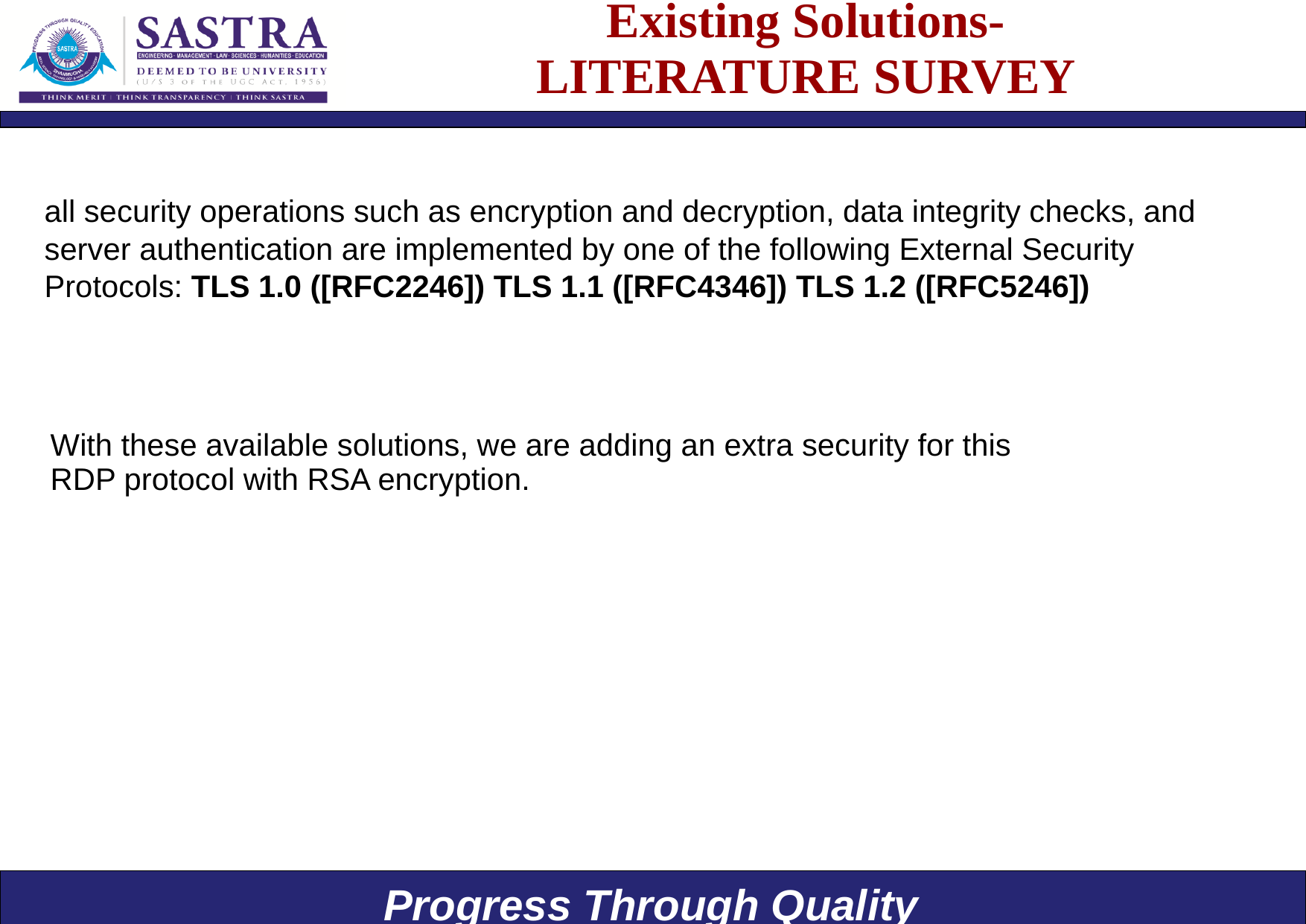

# Existing Solutions- LITERATURE SURVEY

all security operations such as encryption and decryption, data integrity checks, and server authentication are implemented by one of the following External Security Protocols: TLS 1.0 ([RFC2246]) TLS 1.1 ([RFC4346]) TLS 1.2 ([RFC5246])
With these available solutions, we are adding an extra security for this
RDP protocol with RSA encryption.